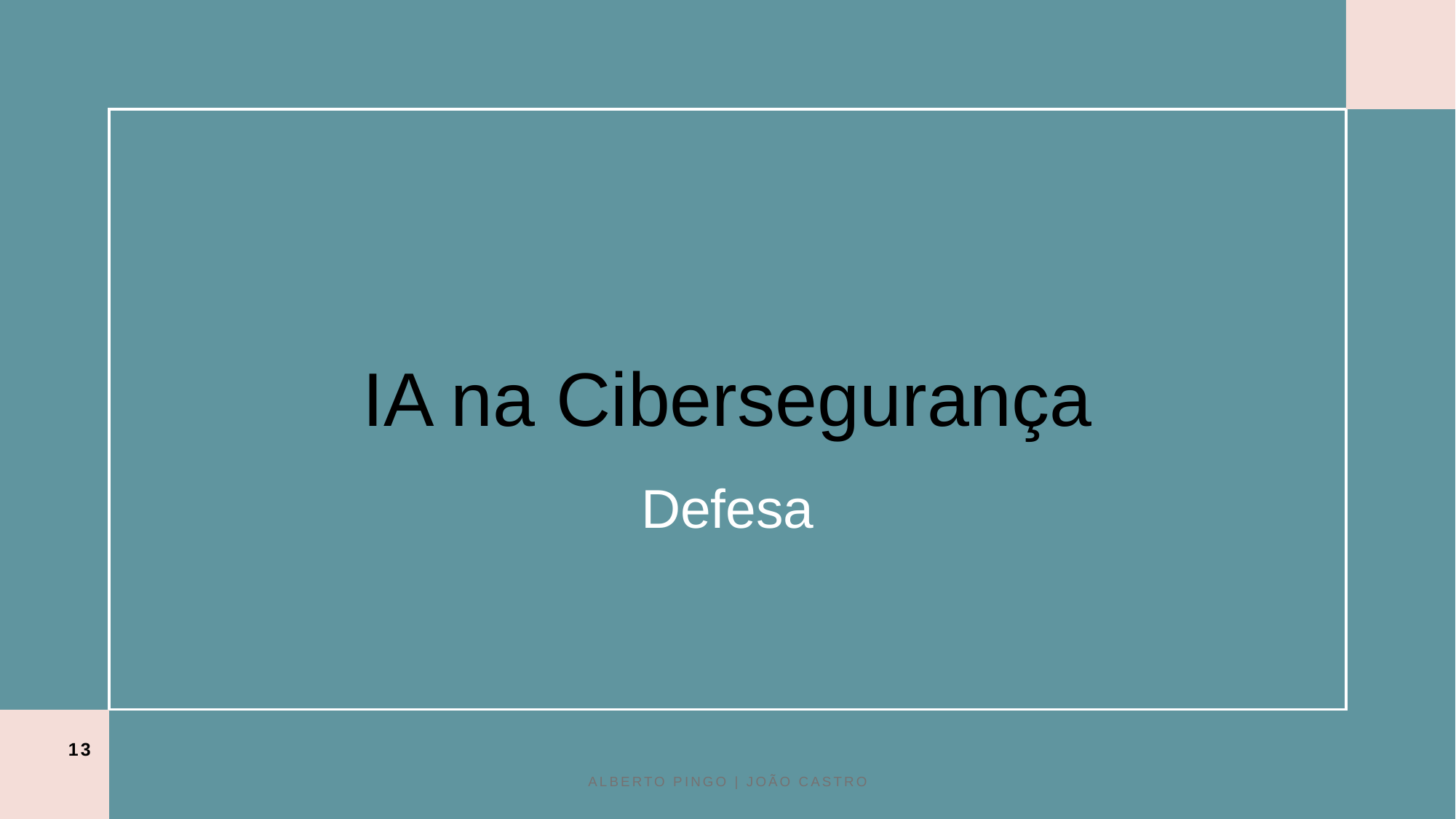

# IA na Cibersegurança
Defesa
13
Alberto Pingo | João Castro